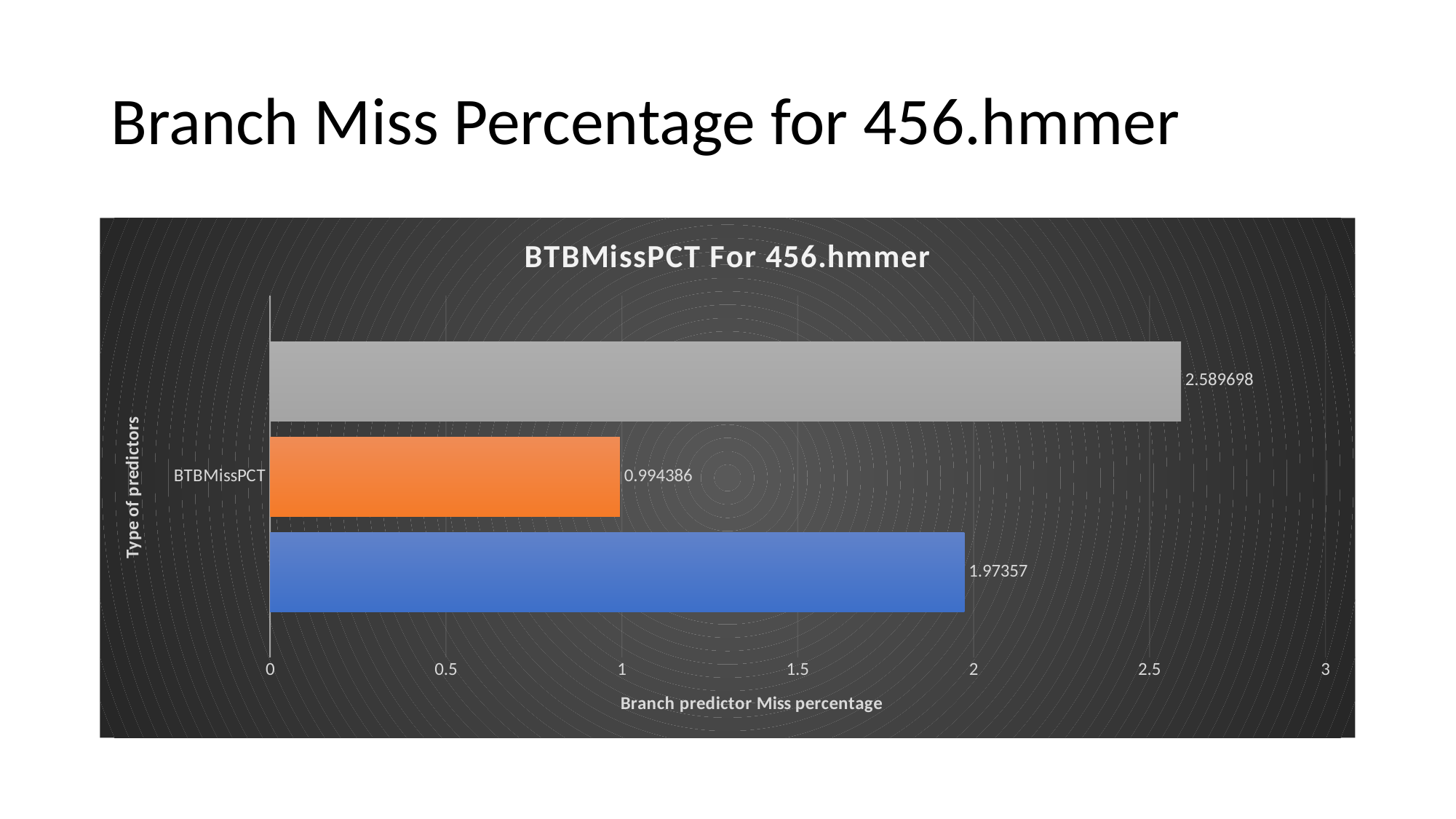

# Branch Miss Percentage for 456.hmmer

### Chart: BTBMissPCT For 456.hmmer

| Category | TournamentBP | BimodeBP | LocalBP |
|---|---|---|---|
| BTBMissPCT | 1.97357 | 0.994386 | 2.589698 |